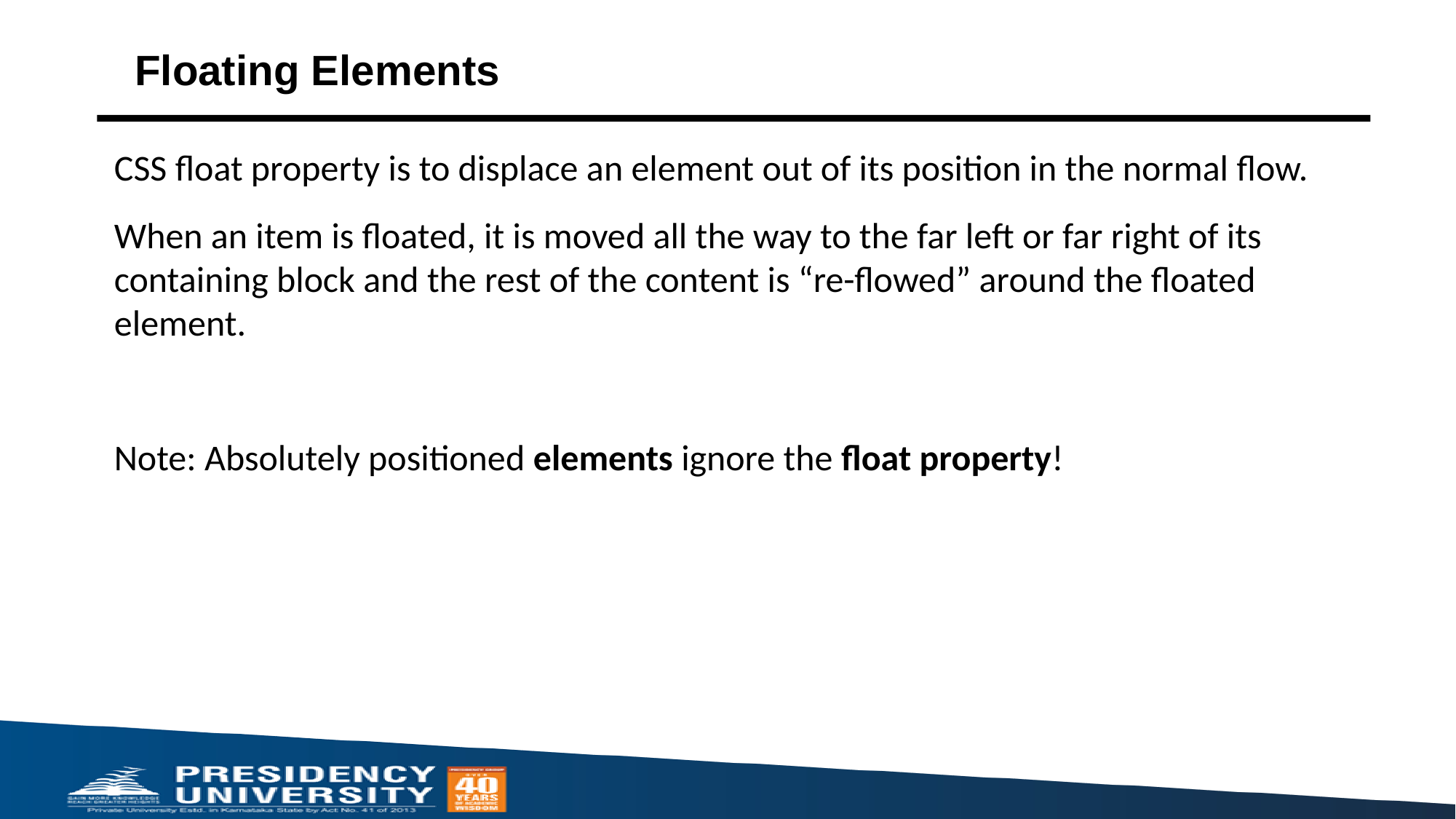

# Floating Elements
CSS float property is to displace an element out of its position in the normal flow.
When an item is floated, it is moved all the way to the far left or far right of its containing block and the rest of the content is “re-flowed” around the floated element.

Note: Absolutely positioned elements ignore the float property!